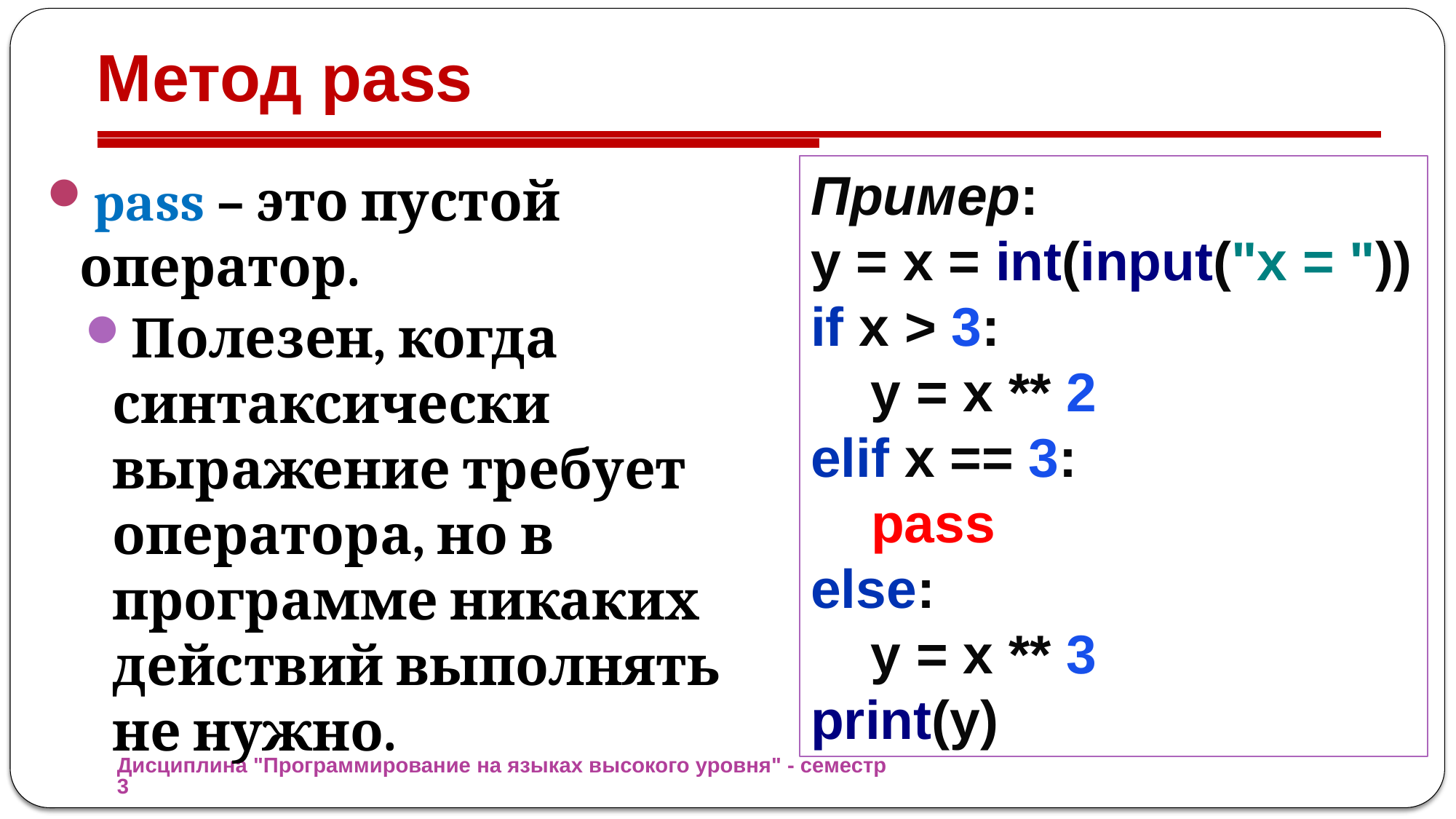

# Метод pass
Пример:
y = x = int(input("x = "))
if x > 3:
    y = x ** 2
elif x == 3:
    pass
else:
    y = x ** 3
print(y)
pass – это пустой оператор.
Полезен, когда синтаксически выражение требует оператора, но в программе никаких действий выполнять не нужно.
Дисциплина "Программирование на языках высокого уровня" - семестр 3